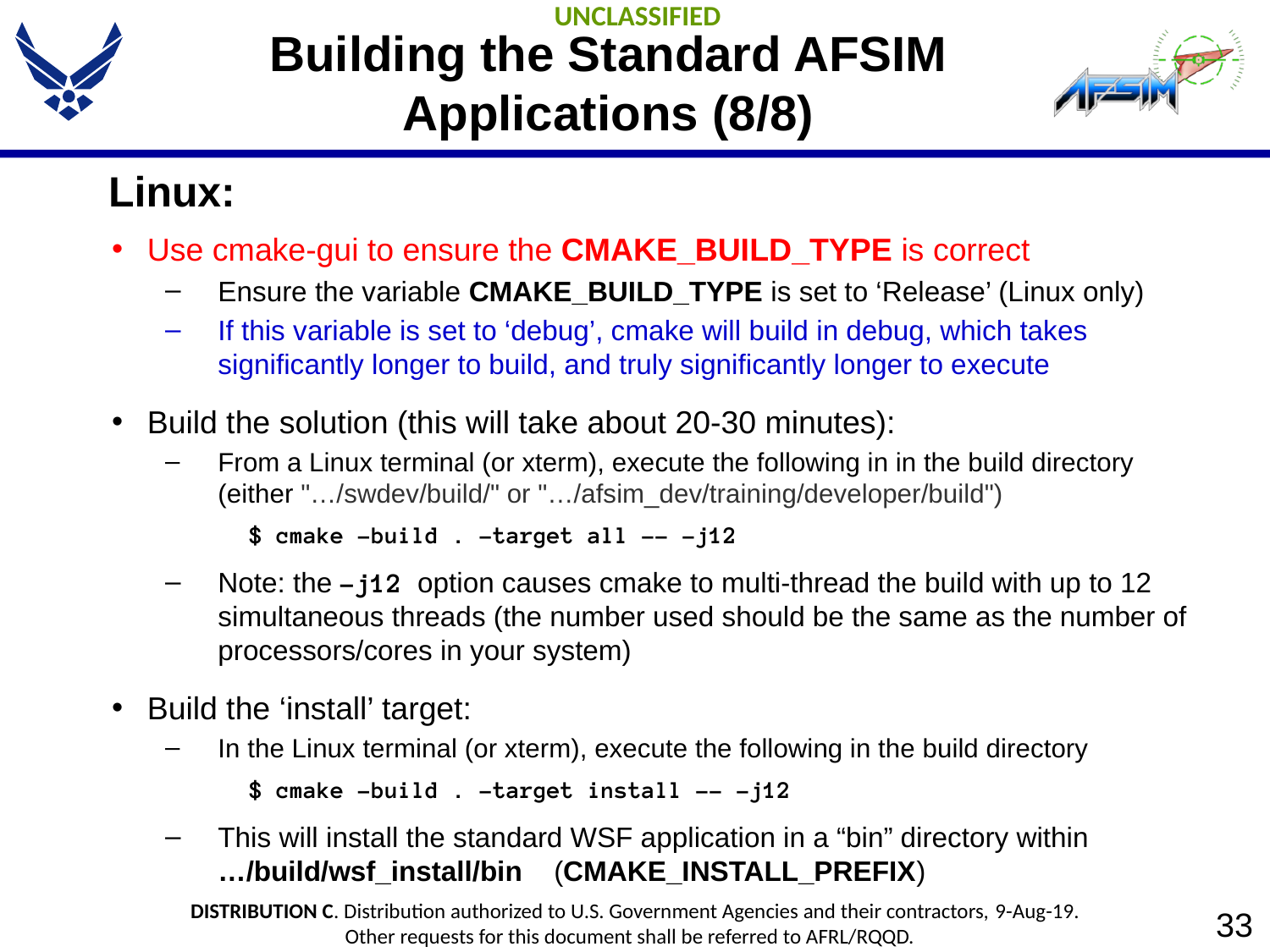

# Building the Standard AFSIM Applications (8/8)
Linux:
Use cmake-gui to ensure the CMAKE_BUILD_TYPE is correct
Ensure the variable CMAKE_BUILD_TYPE is set to ‘Release’ (Linux only)
If this variable is set to ‘debug’, cmake will build in debug, which takes significantly longer to build, and truly significantly longer to execute
Build the solution (this will take about 20-30 minutes):
From a Linux terminal (or xterm), execute the following in in the build directory (either "…/swdev/build/" or "…/afsim_dev/training/developer/build")
$ cmake –build . –target all -- -j12
Note: the –j12 option causes cmake to multi-thread the build with up to 12 simultaneous threads (the number used should be the same as the number of processors/cores in your system)
Build the ‘install’ target:
In the Linux terminal (or xterm), execute the following in the build directory
$ cmake –build . –target install -- -j12
This will install the standard WSF application in a “bin” directory within …/build/wsf_install/bin    (CMAKE_INSTALL_PREFIX)